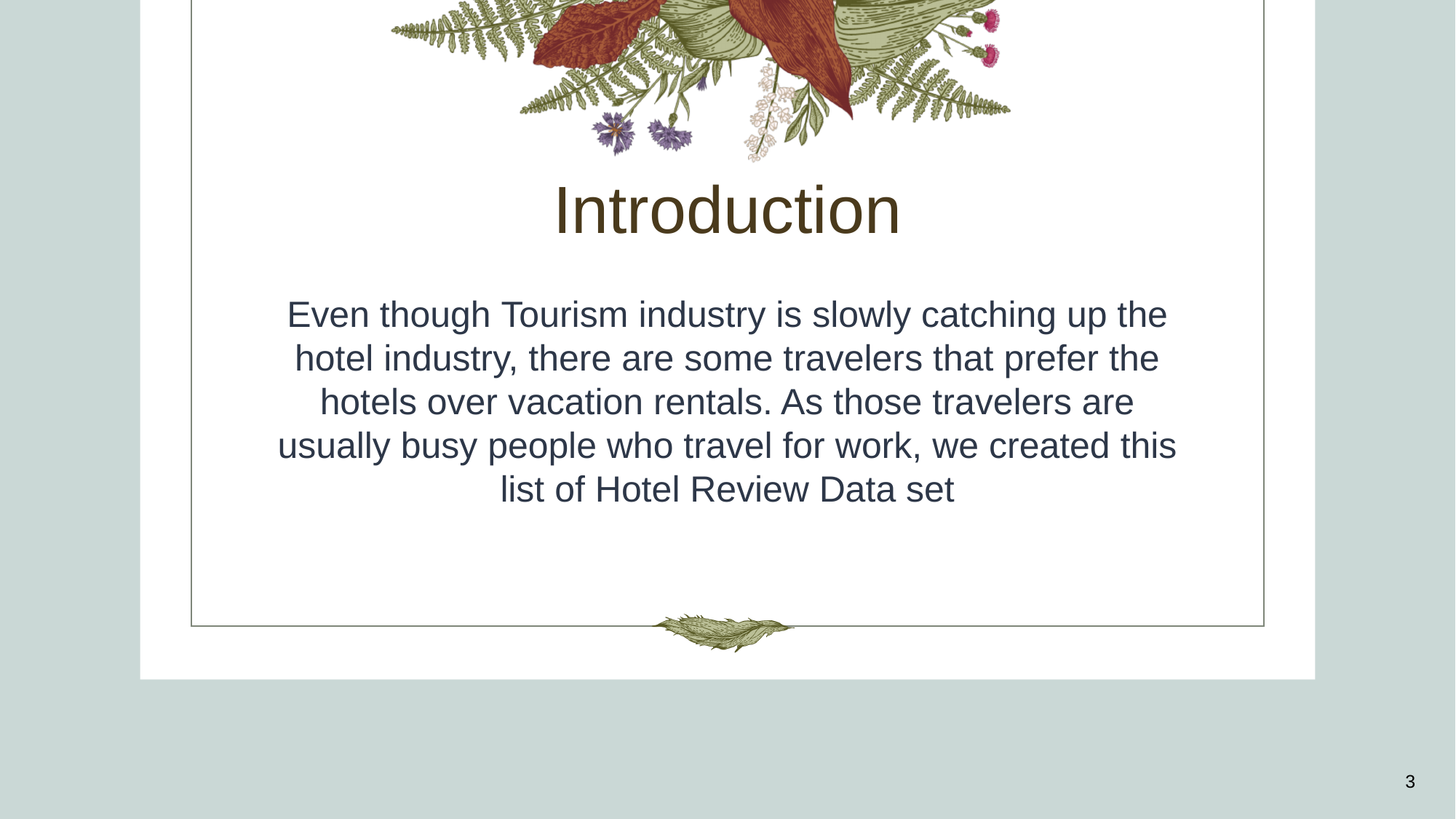

# Introduction
Even though Tourism industry is slowly catching up the hotel industry, there are some travelers that prefer the hotels over vacation rentals. As those travelers are usually busy people who travel for work, we created this list of Hotel Review Data set
3